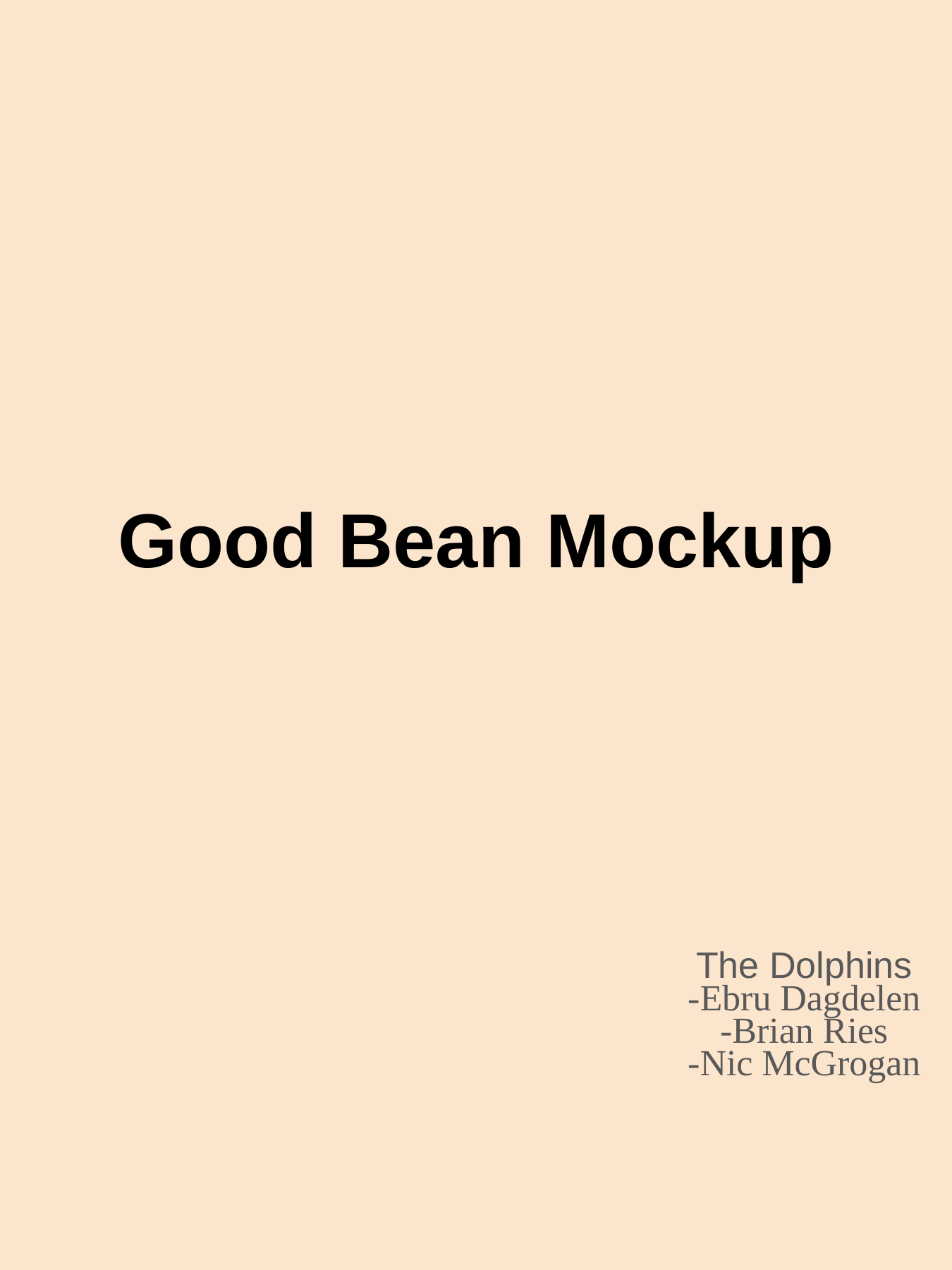

# Good Bean Mockup
The Dolphins
-Ebru Dagdelen
-Brian Ries
-Nic McGrogan